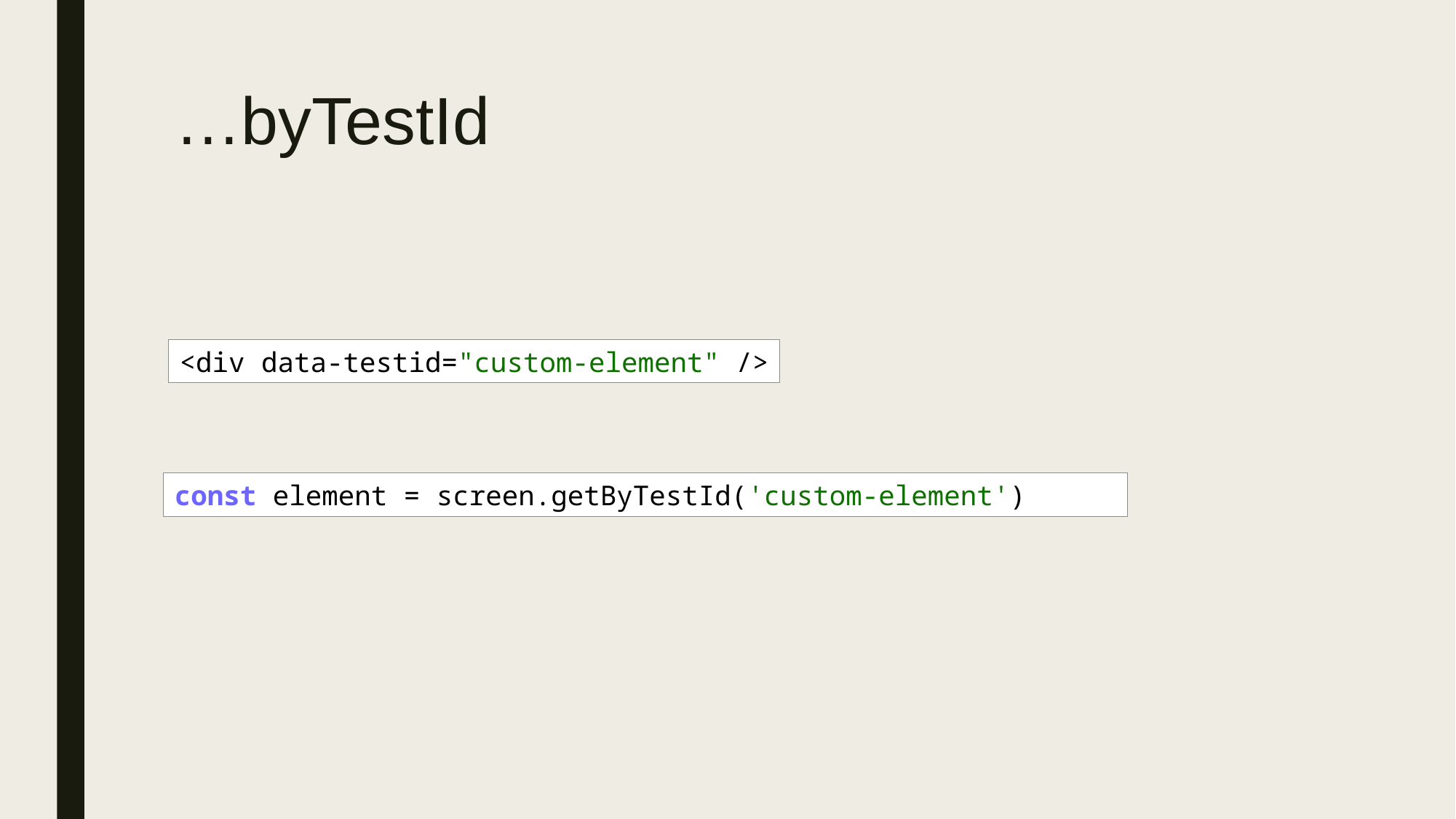

# …byTestId
<div data-testid="custom-element" />
const element = screen.getByTestId('custom-element')